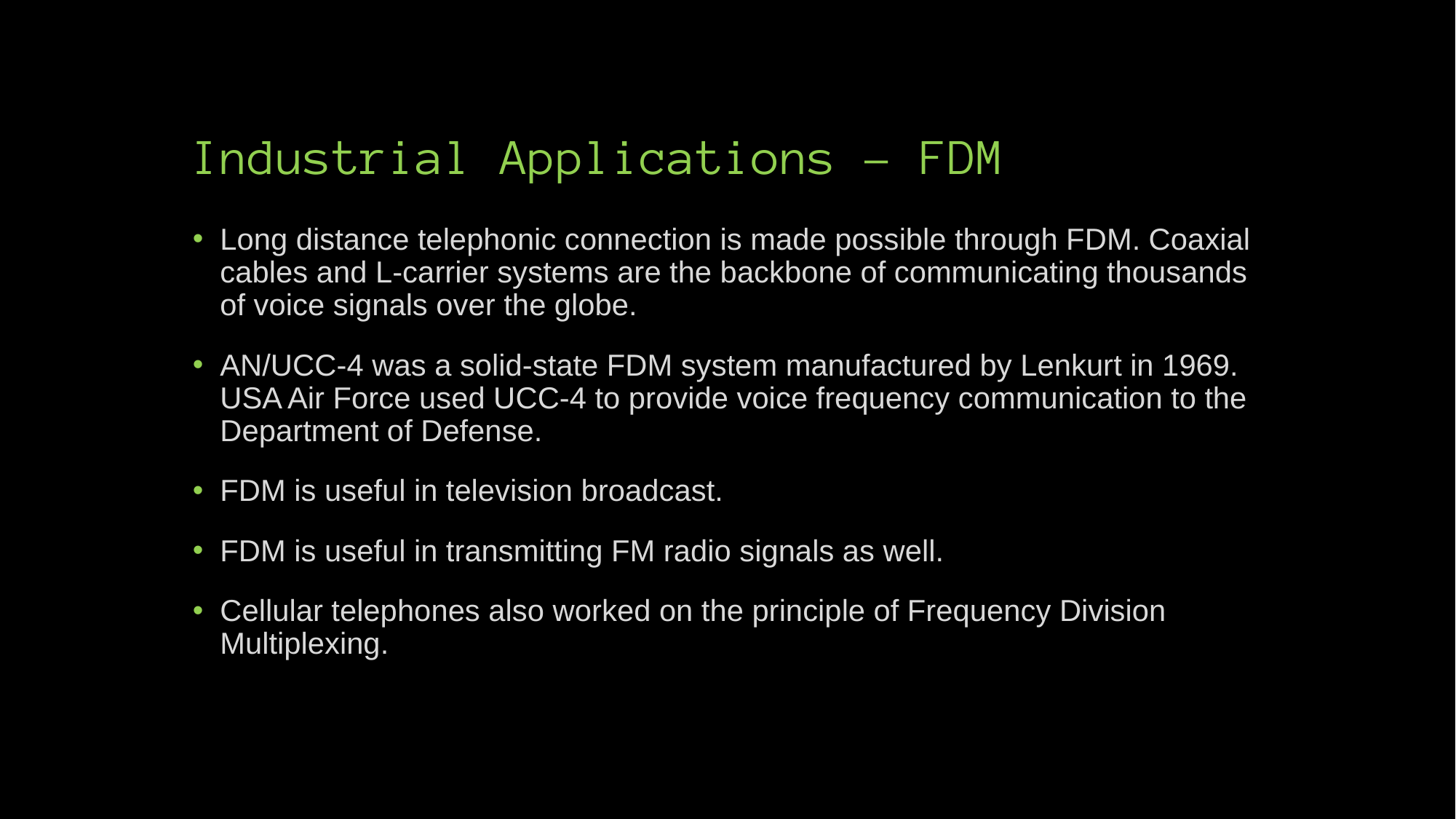

# Industrial Applications – FDM
Long distance telephonic connection is made possible through FDM. Coaxial cables and L-carrier systems are the backbone of communicating thousands of voice signals over the globe.
AN/UCC-4 was a solid-state FDM system manufactured by Lenkurt in 1969. USA Air Force used UCC-4 to provide voice frequency communication to the Department of Defense.
FDM is useful in television broadcast.
FDM is useful in transmitting FM radio signals as well.
Cellular telephones also worked on the principle of Frequency Division Multiplexing.